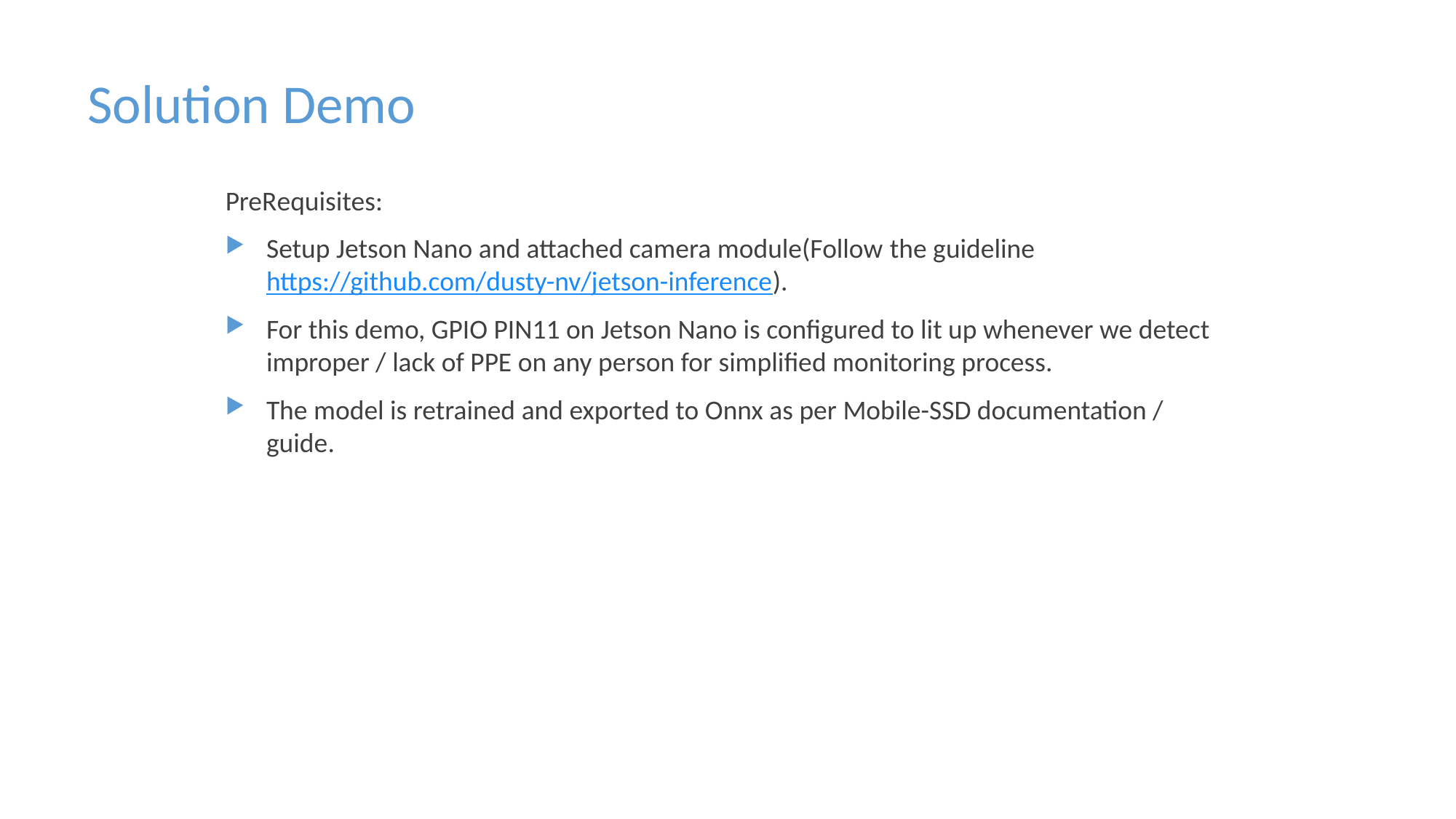

Solution Demo
PreRequisites:
Setup Jetson Nano and attached camera module(Follow the guideline https://github.com/dusty-nv/jetson-inference).
For this demo, GPIO PIN11 on Jetson Nano is configured to lit up whenever we detect improper / lack of PPE on any person for simplified monitoring process.
The model is retrained and exported to Onnx as per Mobile-SSD documentation / guide.